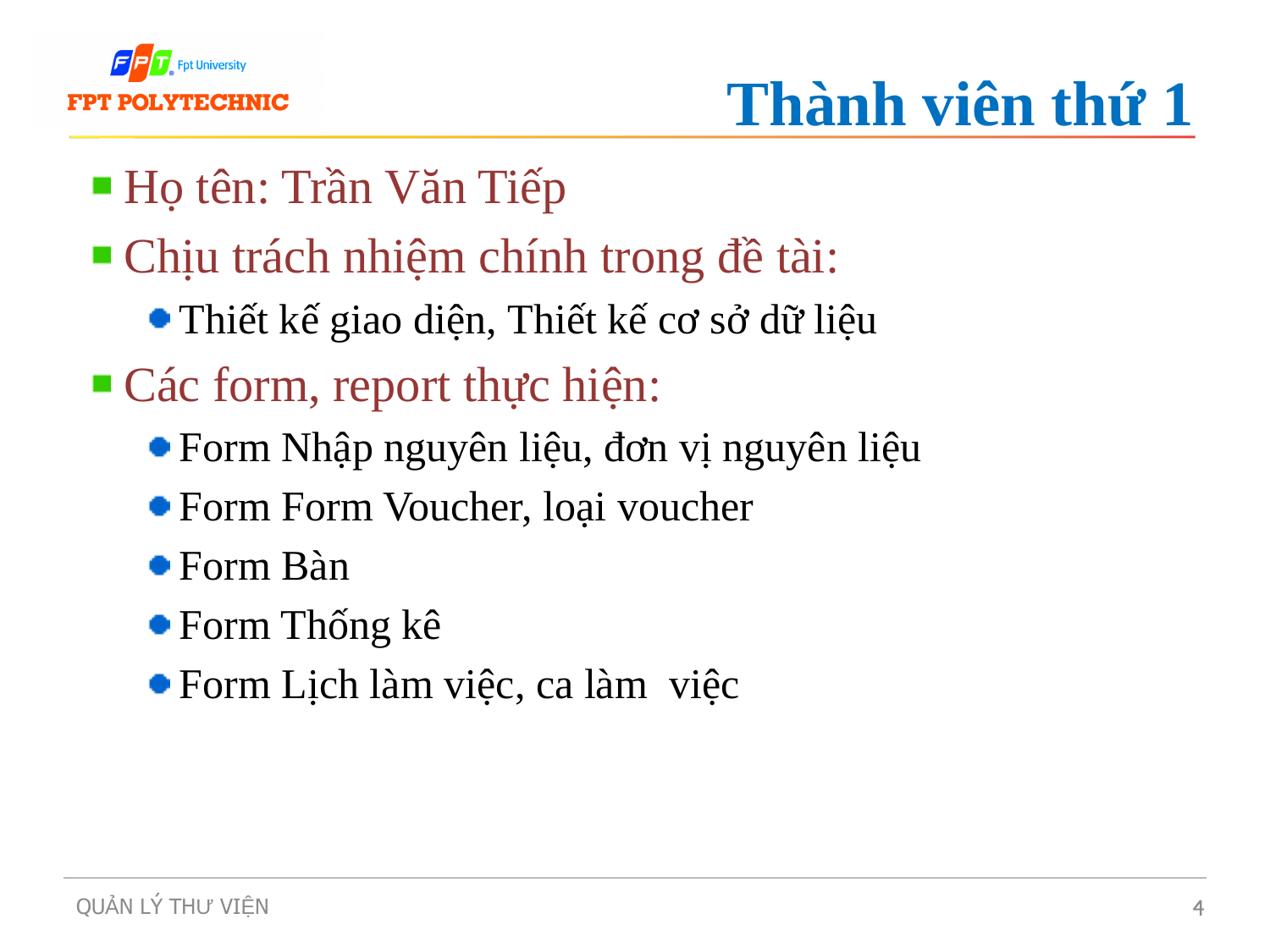

# Thành viên thứ 1
Họ tên: Trần Văn Tiếp
Chịu trách nhiệm chính trong đề tài:
Thiết kế giao diện, Thiết kế cơ sở dữ liệu
Các form, report thực hiện:
Form Nhập nguyên liệu, đơn vị nguyên liệu
Form Form Voucher, loại voucher
Form Bàn
Form Thống kê
Form Lịch làm việc, ca làm  việc
QUẢN LÝ THƯ VIỆN
4